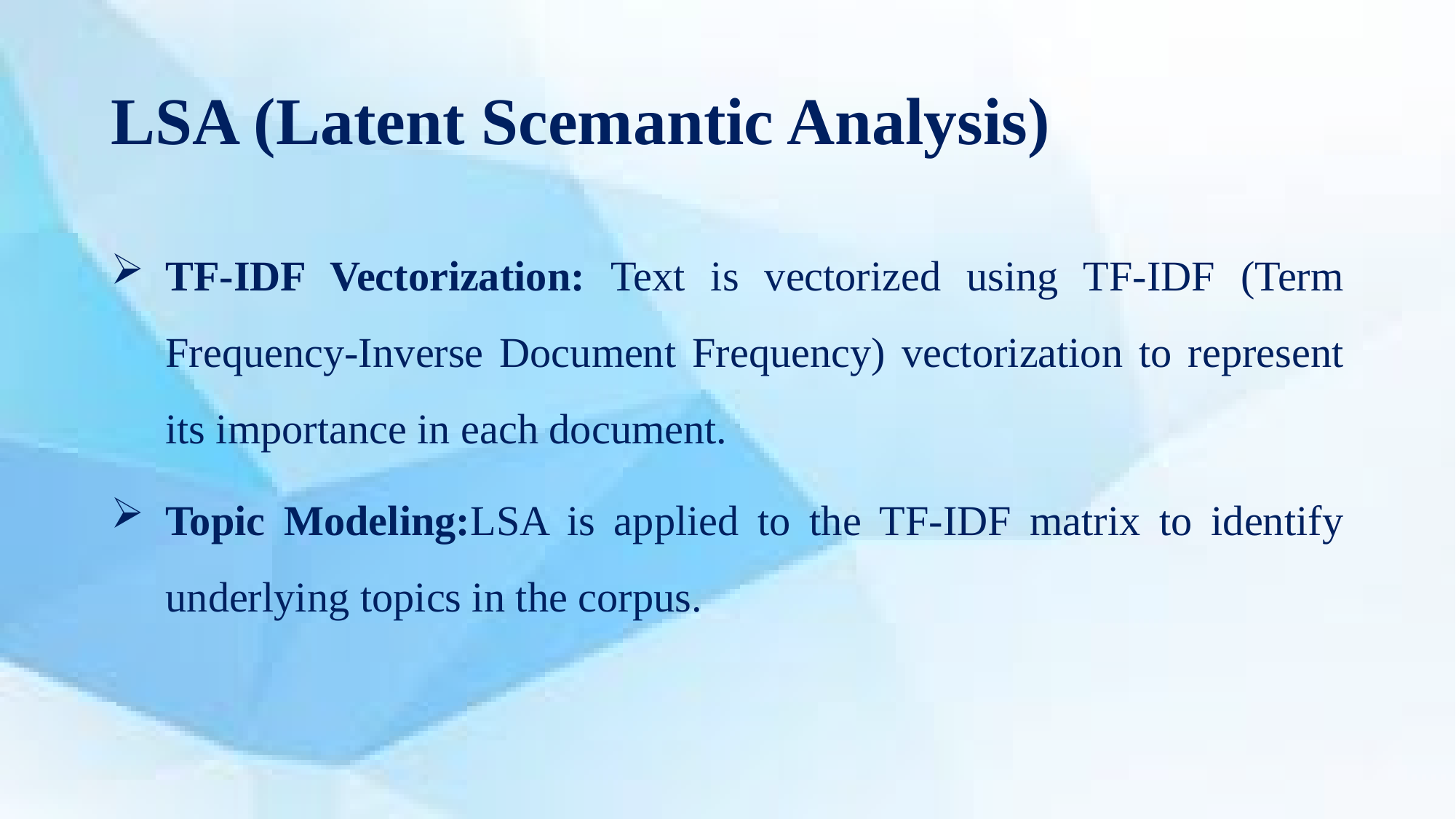

# LSA (Latent Scemantic Analysis)
TF-IDF Vectorization: Text is vectorized using TF-IDF (Term Frequency-Inverse Document Frequency) vectorization to represent its importance in each document.
Topic Modeling:LSA is applied to the TF-IDF matrix to identify underlying topics in the corpus.